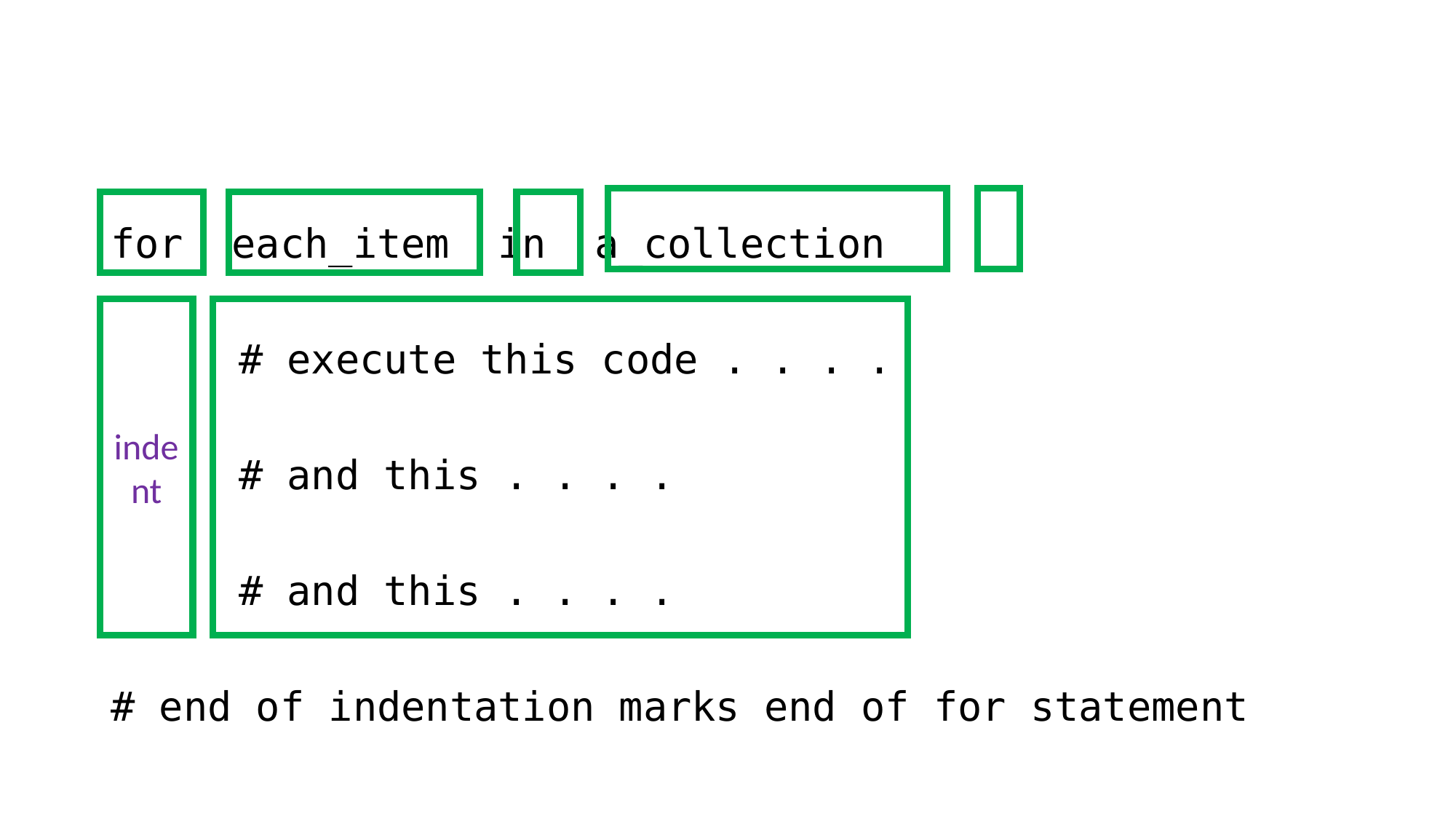

for  each_item  in  a_collection  :

	 # execute this code . . . .

	 # and this . . . .

	 # and this . . . .

# end of indentation marks end of for statement
indent